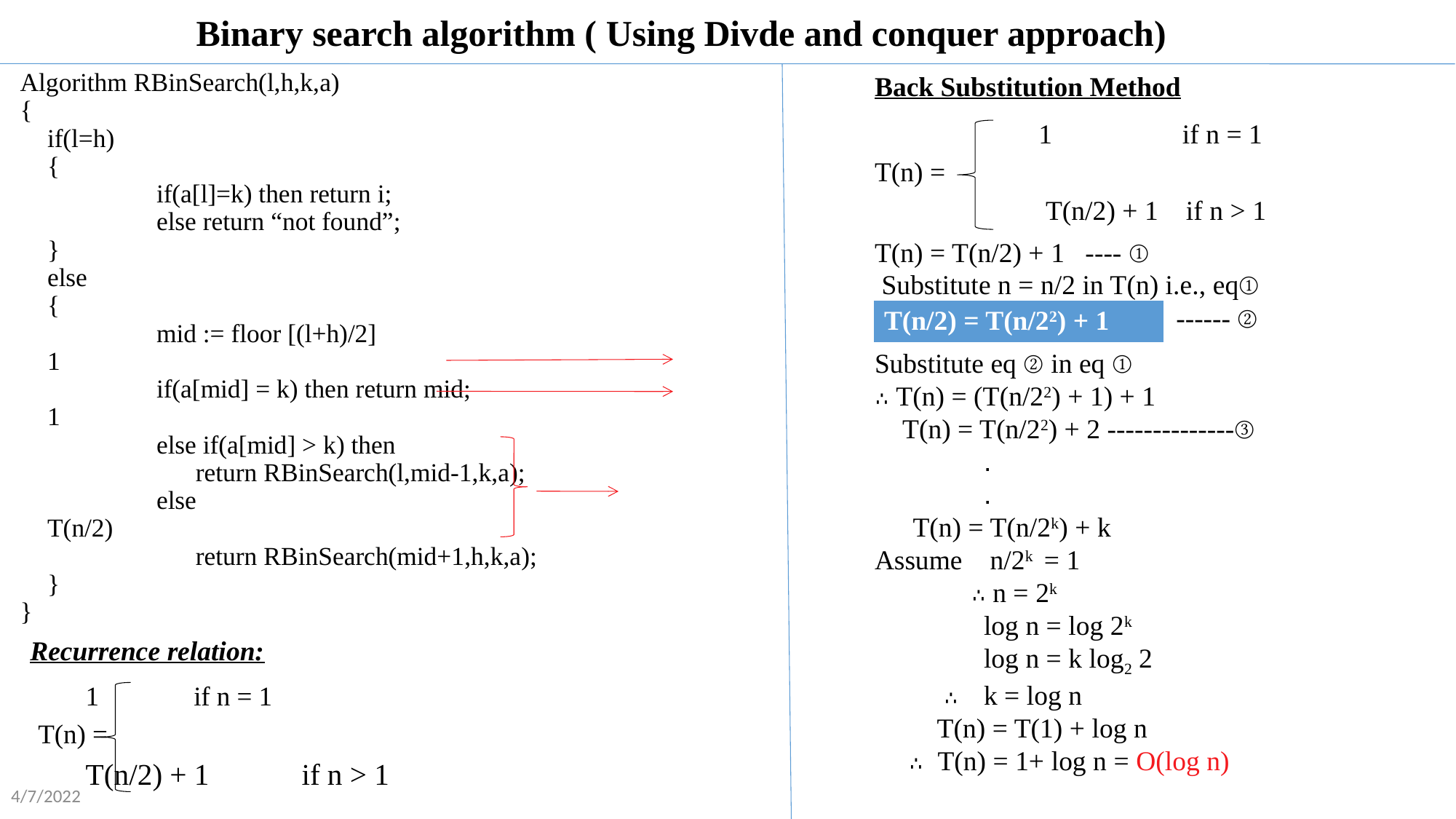

# Binary search algorithm ( Using Divde and conquer approach)
Algorithm RBinSearch(l,h,k,a)
{
	if(l=h)
	{
		if(a[l]=k) then return i;
		else return “not found”;
	}
	else
	{
		mid := floor [(l+h)/2]			    1
		if(a[mid] = k) then return mid;			    1
		else if(a[mid] > k) then
		      return RBinSearch(l,mid-1,k,a);
		else 				            T(n/2)
		      return RBinSearch(mid+1,h,k,a);
	}
}
Back Substitution Method
		  1 	       if n = 1
T(n) =
		   T(n/2) + 1    if n > 1

T(n) = T(n/2) + 1   ---- ①
 Substitute n = n/2 in T(n) i.e., eq①
		            ------ ②

Substitute eq ② in eq ①
∴ T(n) = (T(n/22) + 1) + 1
    T(n) = T(n/22) + 2 --------------③
	.
	.
     T(n) = T(n/2k) + k
Assume    n/2k  = 1
              ∴ n = 2k
	log n = log 2k
  	log n = k log2 2
          ∴	k = log n
         T(n) = T(1) + log n
     ∴  T(n) = 1+ log n = O(log n)
| T(n/2) = T(n/22) + 1 |
| --- |

Recurrence relation:
		1 		if n = 1
T(n) =
		T(n/2) + 1		if n > 1

4/7/2022